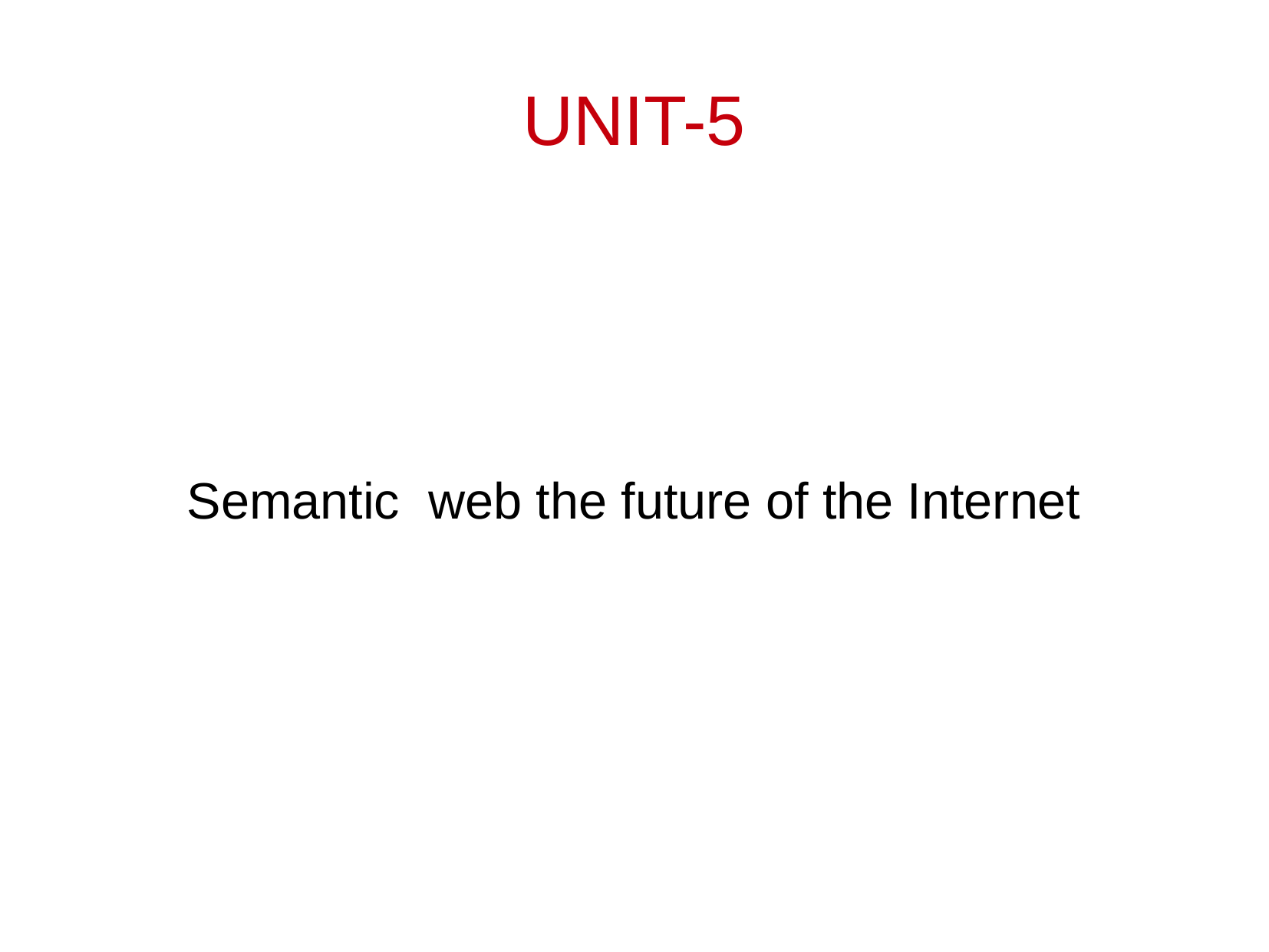

UNIT-5
Semantic  web the future of the Internet